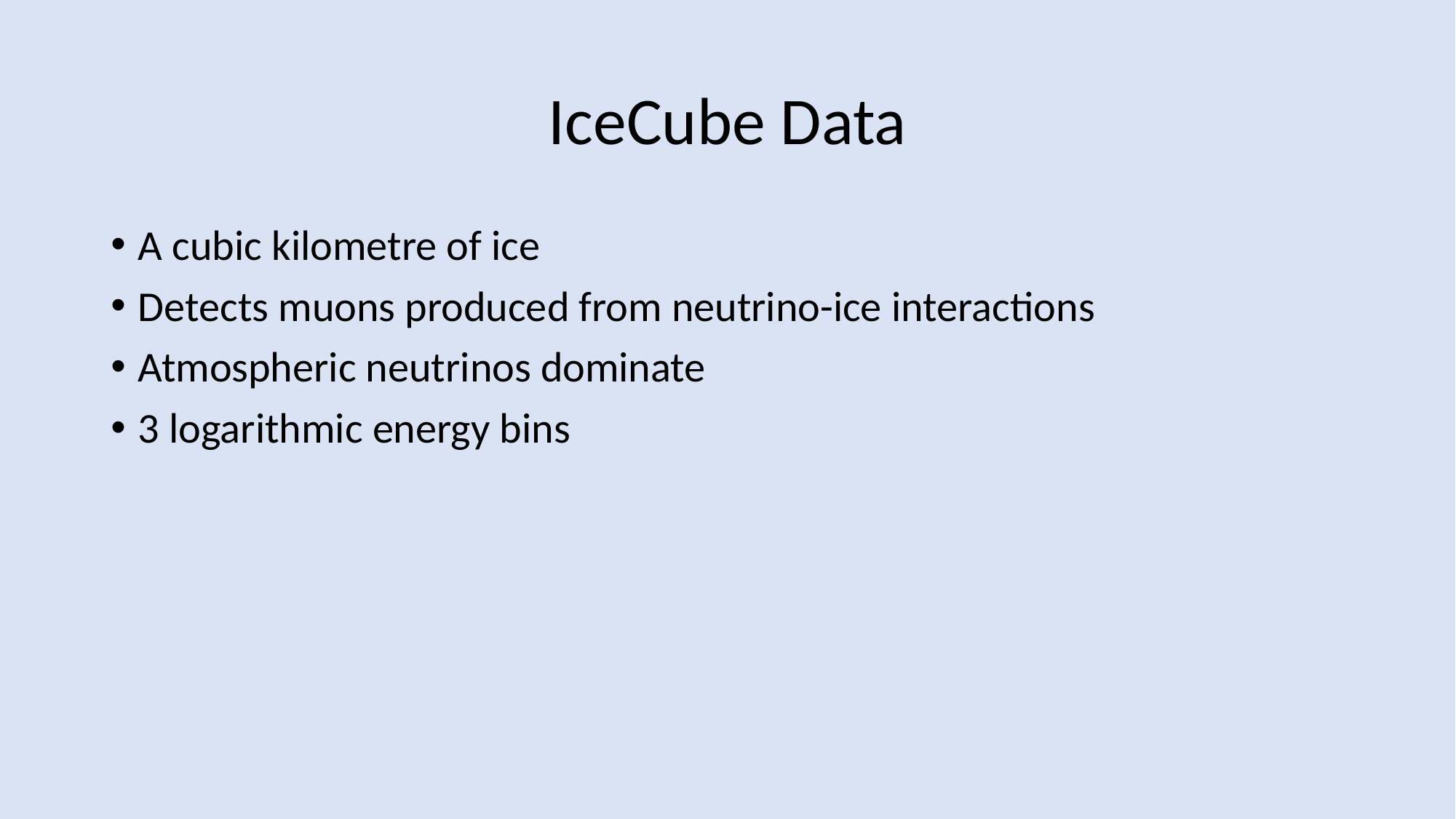

# IceCube Data
A cubic kilometre of ice
Detects muons produced from neutrino-ice interactions
Atmospheric neutrinos dominate
3 logarithmic energy bins